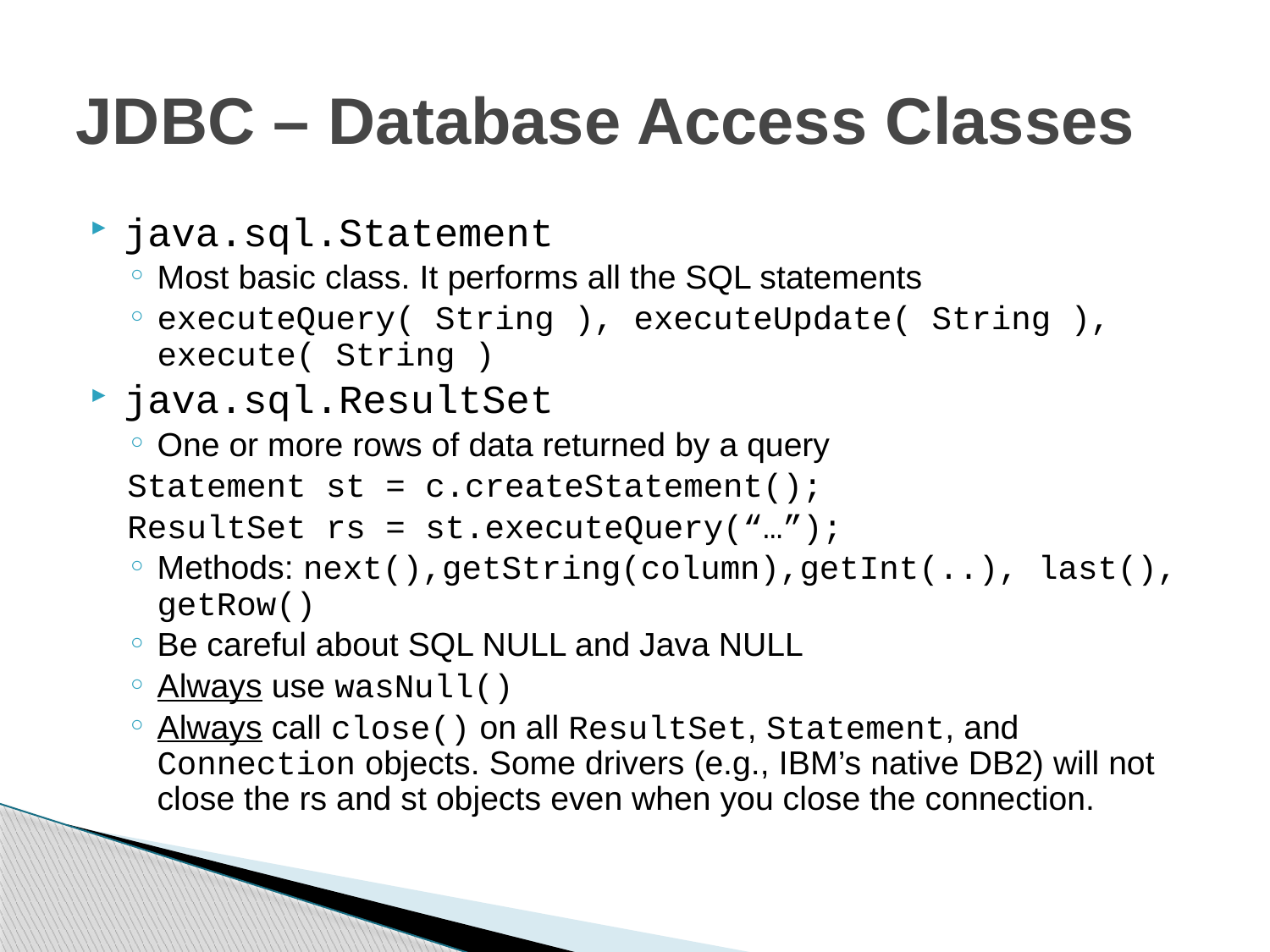

# JDBC – Database Access Classes
java.sql.Statement
Most basic class. It performs all the SQL statements
executeQuery( String ), executeUpdate( String ), execute( String )
java.sql.ResultSet
One or more rows of data returned by a query
Statement st = c.createStatement();
ResultSet rs = st.executeQuery(“…”);
Methods: next(),getString(column),getInt(..), last(), getRow()
Be careful about SQL NULL and Java NULL
Always use wasNull()
Always call close() on all ResultSet, Statement, and Connection objects. Some drivers (e.g., IBM’s native DB2) will not close the rs and st objects even when you close the connection.